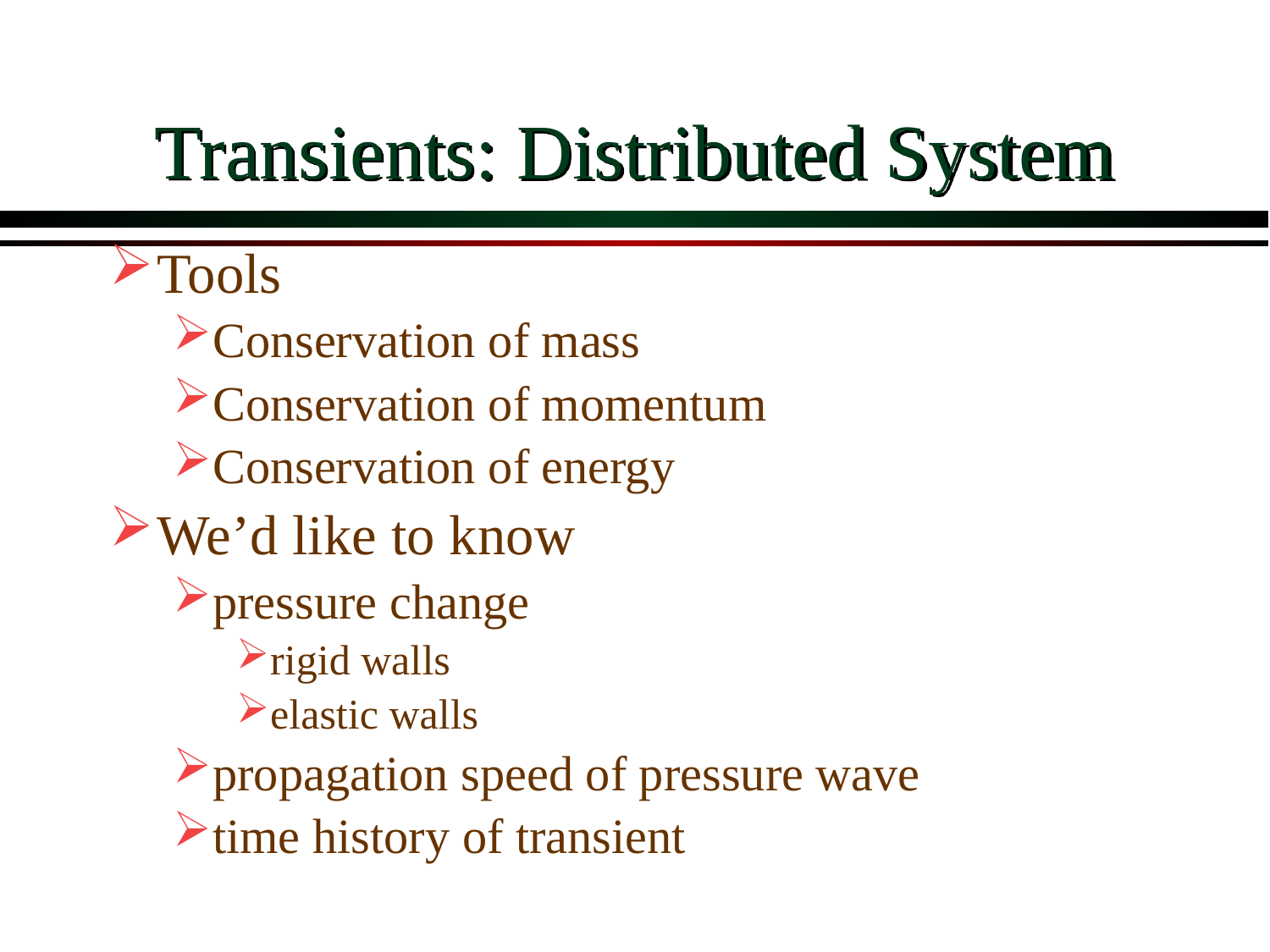

# Transients: Distributed System
Tools
Conservation of mass
Conservation of momentum
Conservation of energy
We’d like to know
pressure change
rigid walls
elastic walls
propagation speed of pressure wave
time history of transient